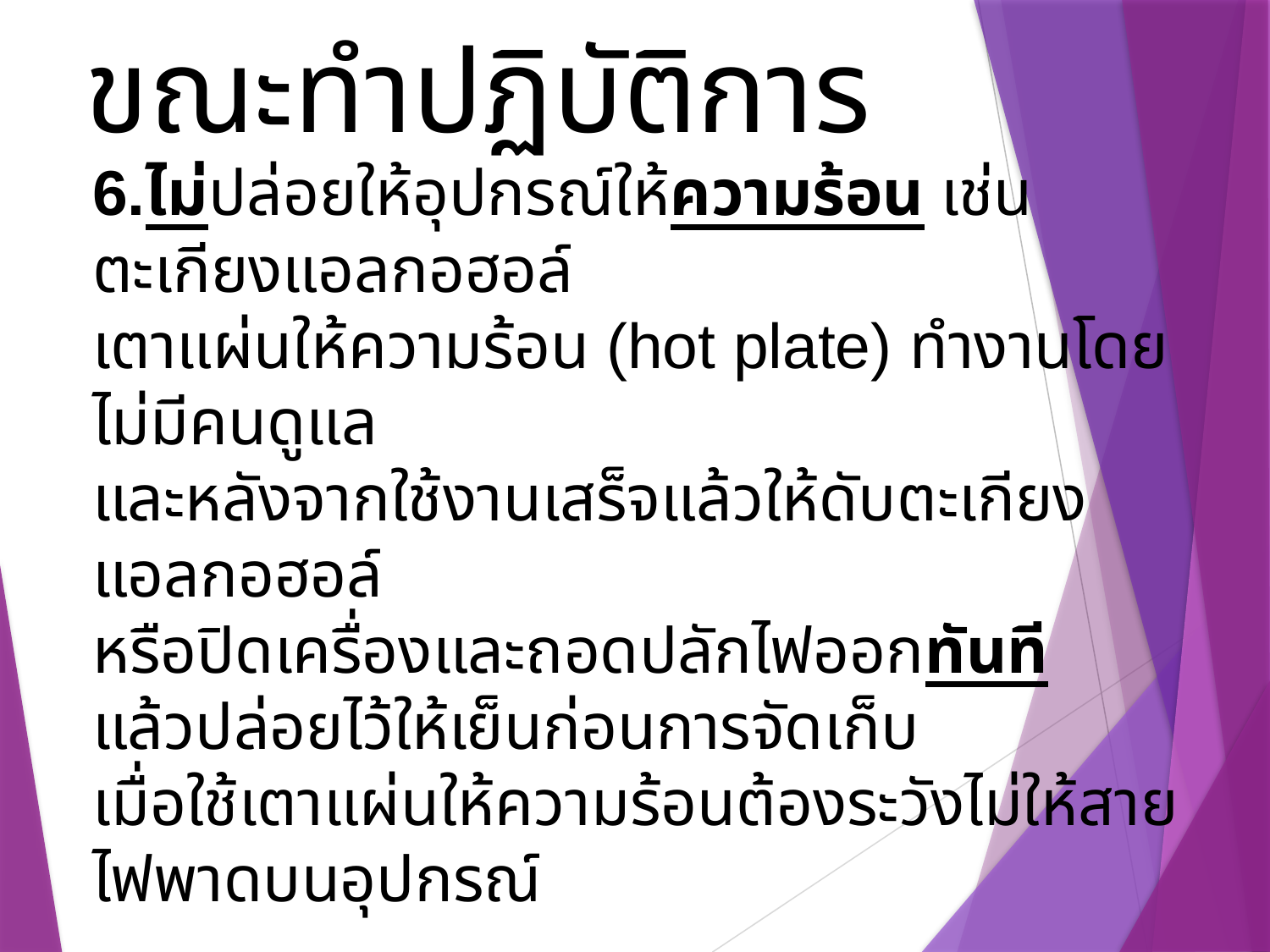

ขณะทำปฏิบัติการ
6.ไม่ปล่อยให้อุปกรณ์ให้ความร้อน เช่น ตะเกียงแอลกอฮอล์
เตาแผ่นให้ความร้อน (hot plate) ทำงานโดยไม่มีคนดูแล
และหลังจากใช้งานเสร็จแล้วให้ดับตะเกียงแอลกอฮอล์
หรือปิดเครื่องและถอดปลักไฟออกทันที
แล้วปล่อยไว้ให้เย็นก่อนการจัดเก็บ
เมื่อใช้เตาแผ่นให้ความร้อนต้องระวังไม่ให้สายไฟพาดบนอุปกรณ์